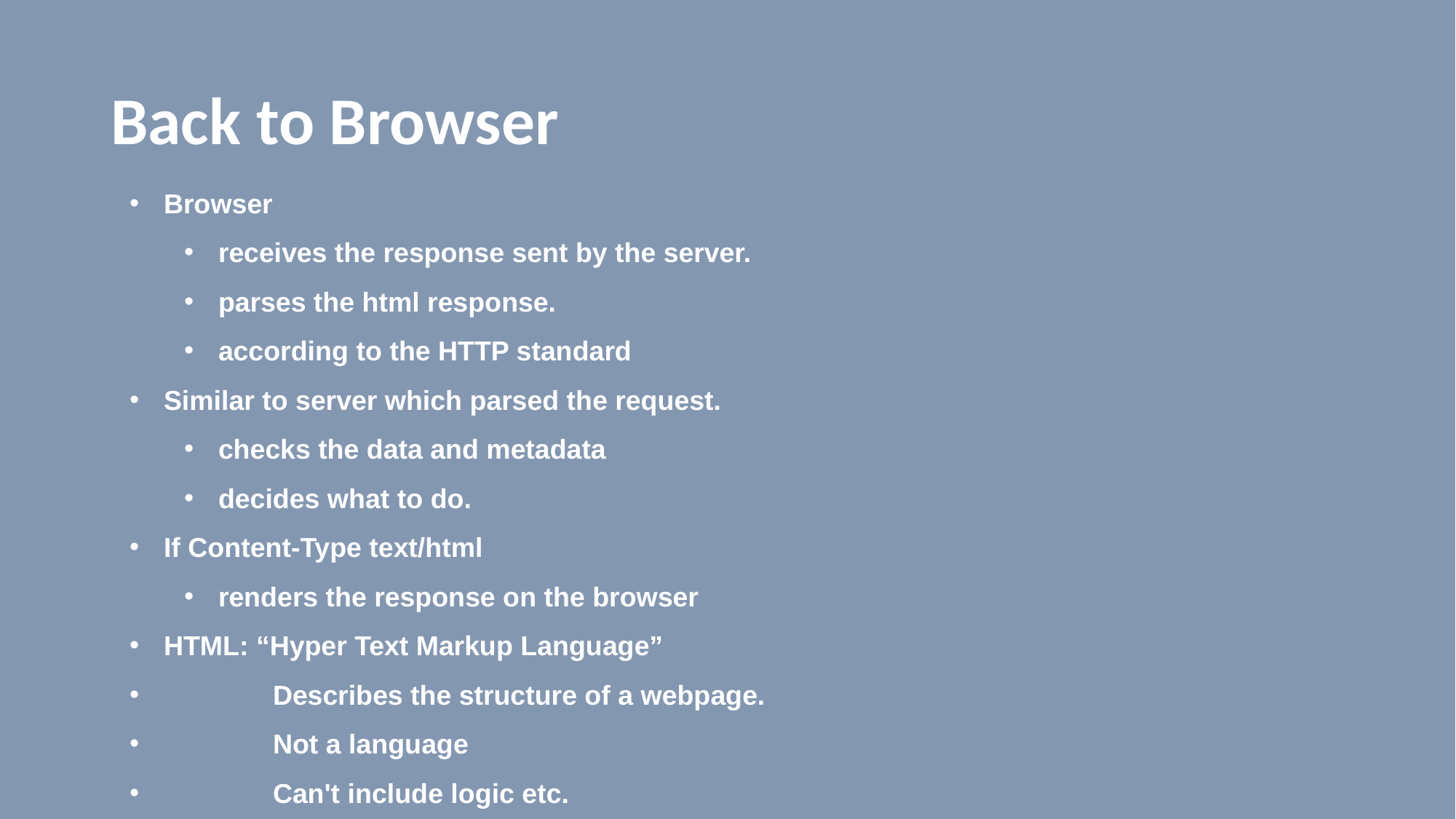

# Back to Browser
Browser
receives the response sent by the server.
parses the html response.
according to the HTTP standard
Similar to server which parsed the request.
checks the data and metadata
decides what to do.
If Content-Type text/html
renders the response on the browser
HTML: “Hyper Text Markup Language”
	Describes the structure of a webpage.
	Not a language
	Can't include logic etc.